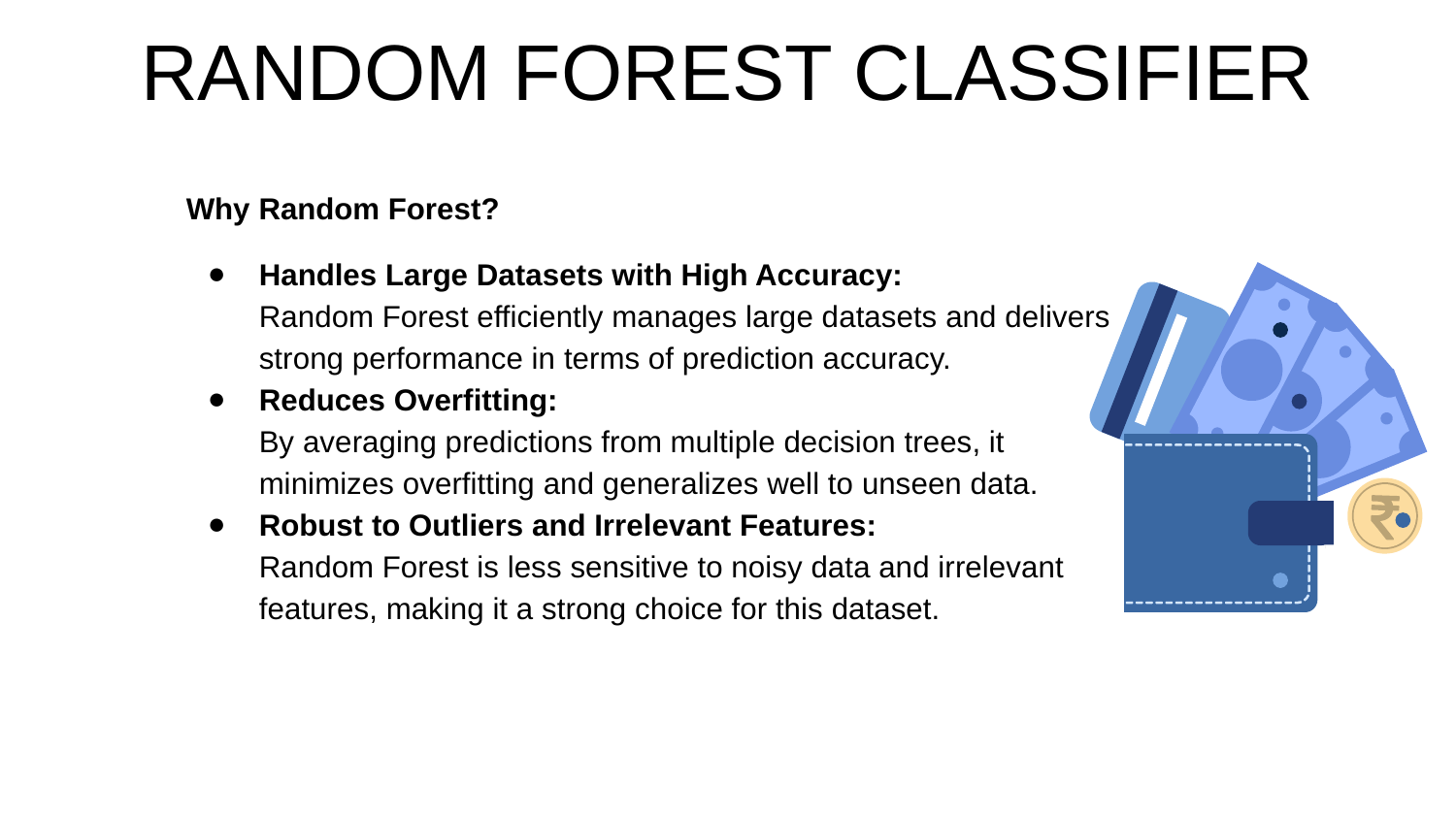

Why Random Forest?
Handles Large Datasets with High Accuracy:
Random Forest efficiently manages large datasets and delivers strong performance in terms of prediction accuracy.
Reduces Overfitting:
By averaging predictions from multiple decision trees, it minimizes overfitting and generalizes well to unseen data.
Robust to Outliers and Irrelevant Features:
Random Forest is less sensitive to noisy data and irrelevant features, making it a strong choice for this dataset.

# RANDOM FOREST CLASSIFIER